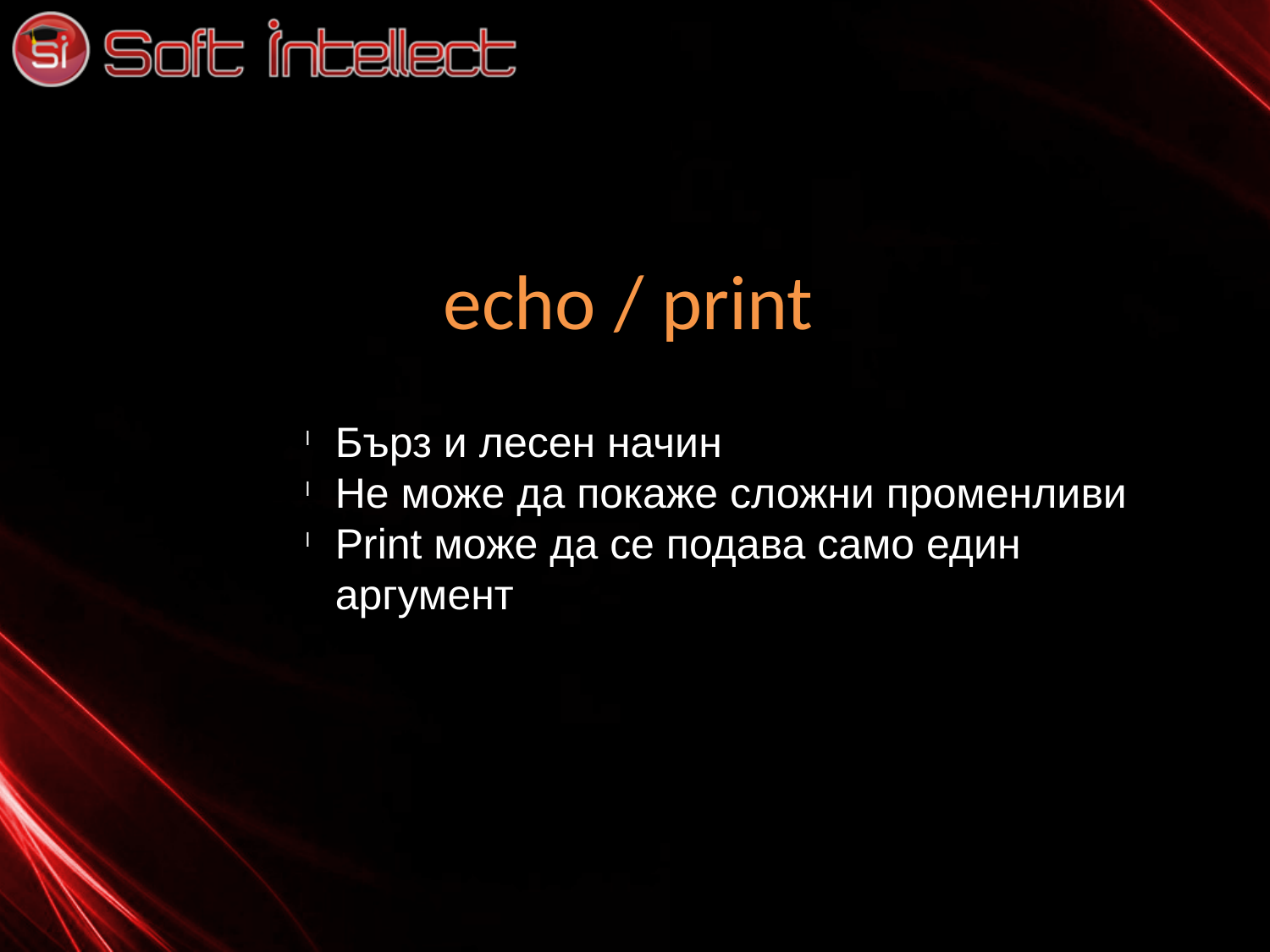

echo / print
Бърз и лесен начин
Не може да покаже сложни променливи
Print може да се подава само един аргумент